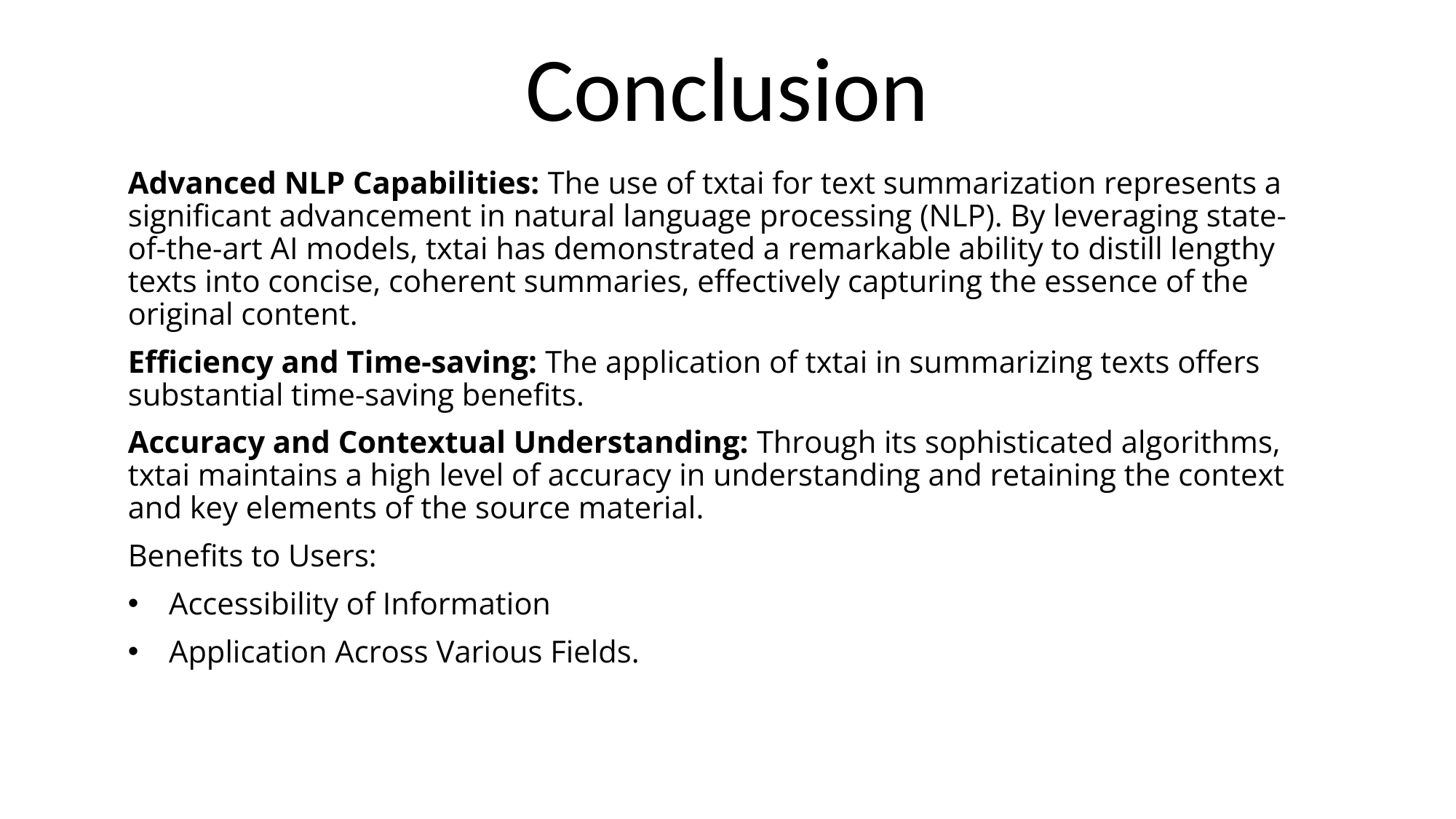

# Conclusion
Advanced NLP Capabilities: The use of txtai for text summarization represents a significant advancement in natural language processing (NLP). By leveraging state-of-the-art AI models, txtai has demonstrated a remarkable ability to distill lengthy texts into concise, coherent summaries, effectively capturing the essence of the original content.
Efficiency and Time-saving: The application of txtai in summarizing texts offers substantial time-saving benefits.
Accuracy and Contextual Understanding: Through its sophisticated algorithms, txtai maintains a high level of accuracy in understanding and retaining the context and key elements of the source material.
Benefits to Users:
Accessibility of Information
Application Across Various Fields.